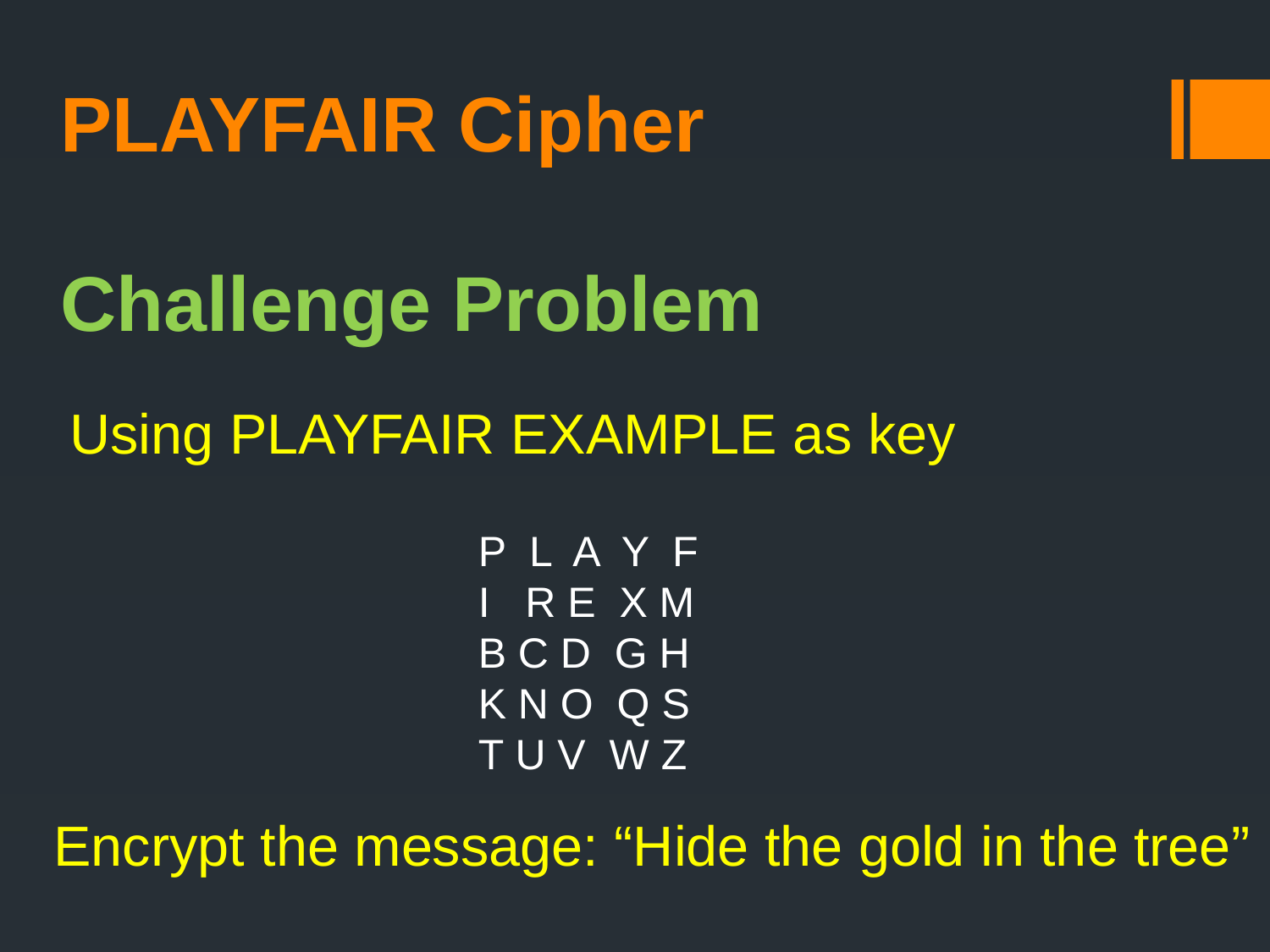

PLAYFAIR Cipher
Challenge Problem
Using PLAYFAIR EXAMPLE as key
P  L  A  Y  F
I   R E  X M
B C D  G H
K N O  Q S
T U V  W Z
Encrypt the message: “Hide the gold in the tree”